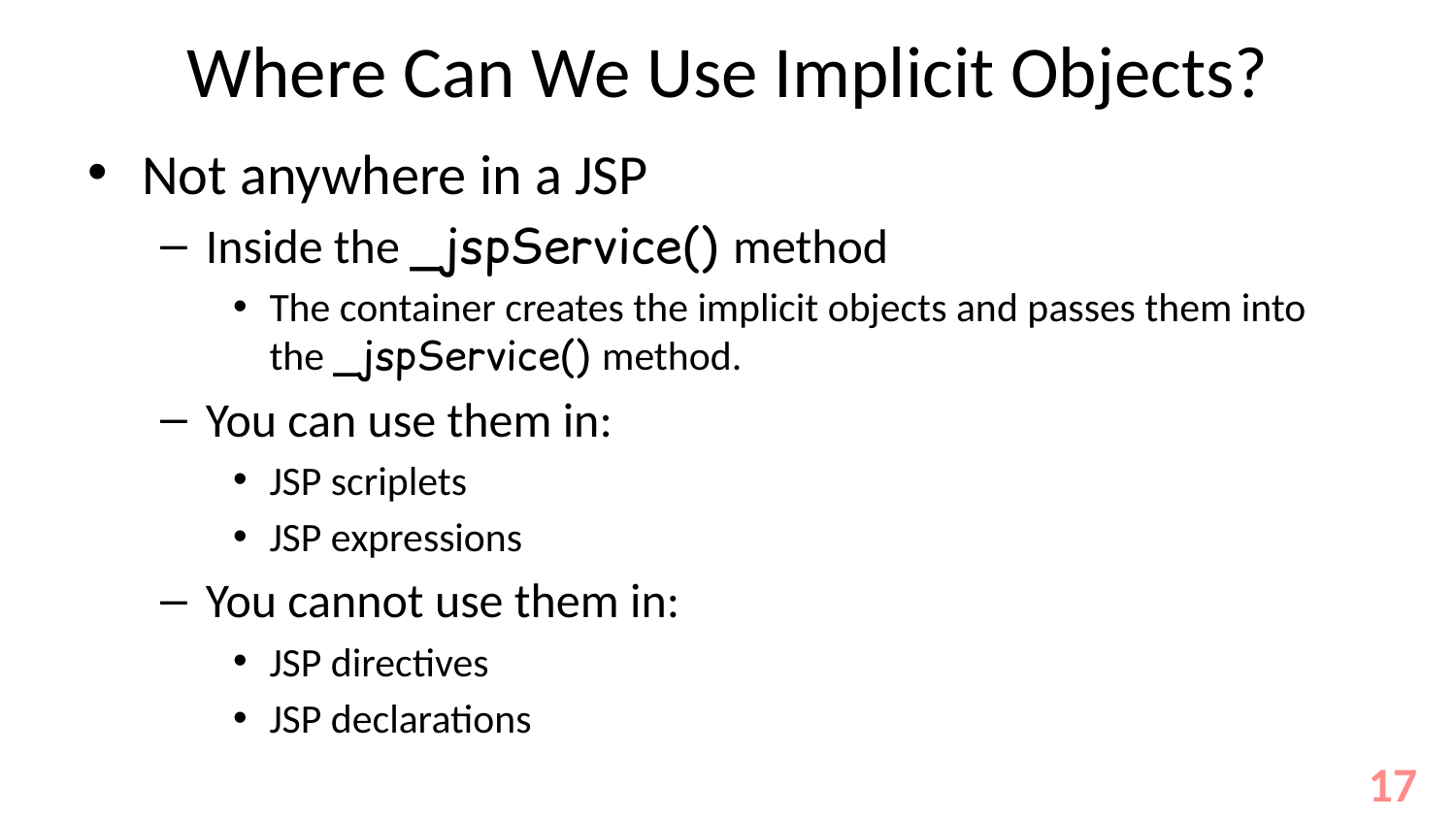

# Where Can We Use Implicit Objects?
Not anywhere in a JSP
Inside the _jspService() method
The container creates the implicit objects and passes them into the _jspService() method.
You can use them in:
JSP scriplets
JSP expressions
You cannot use them in:
JSP directives
JSP declarations

17